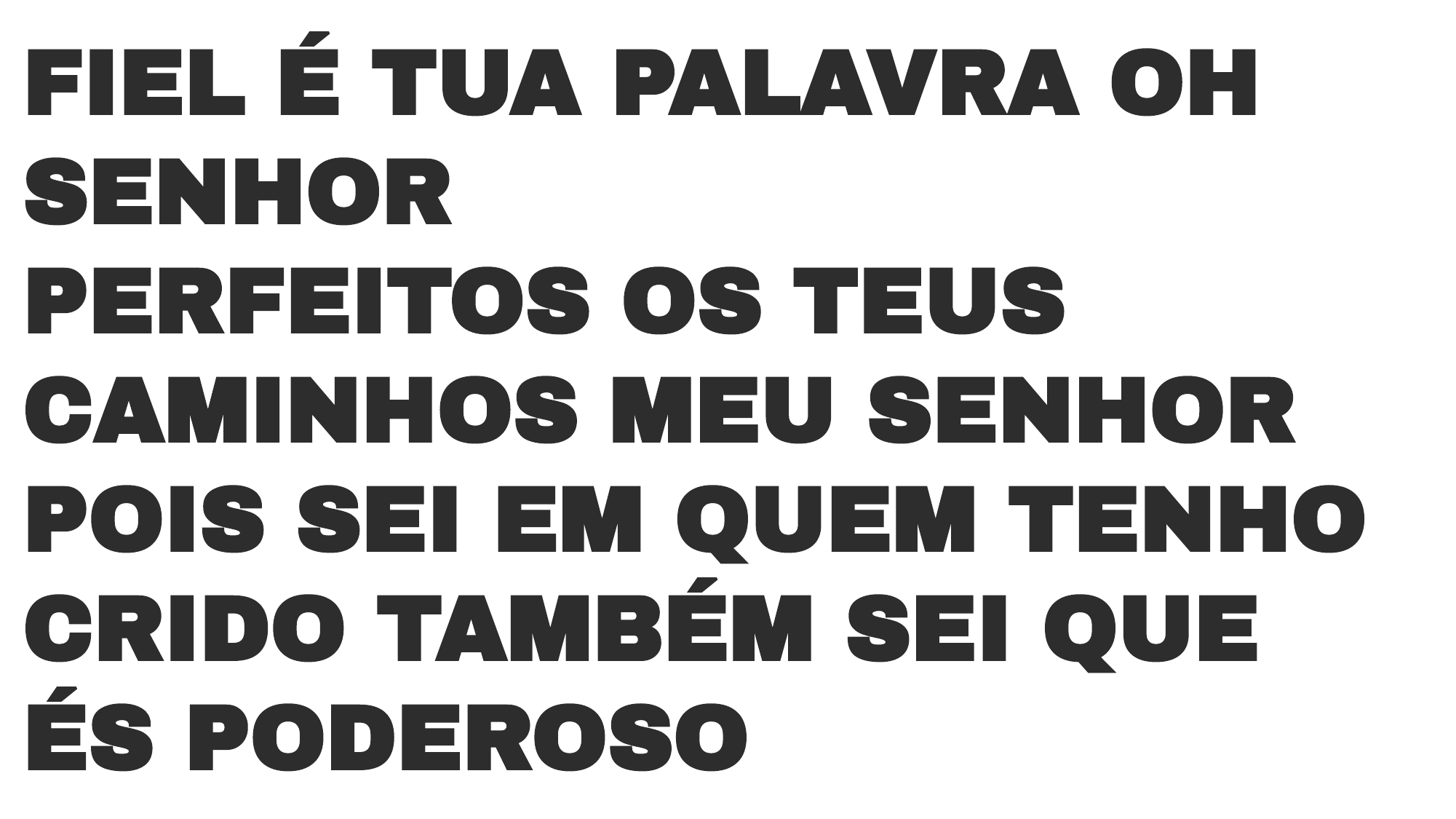

FIEL É TUA PALAVRA OH SENHOR
PERFEITOS OS TEUS CAMINHOS MEU SENHOR
POIS SEI EM QUEM TENHO CRIDO TAMBÉM SEI QUE ÉS PODEROSO